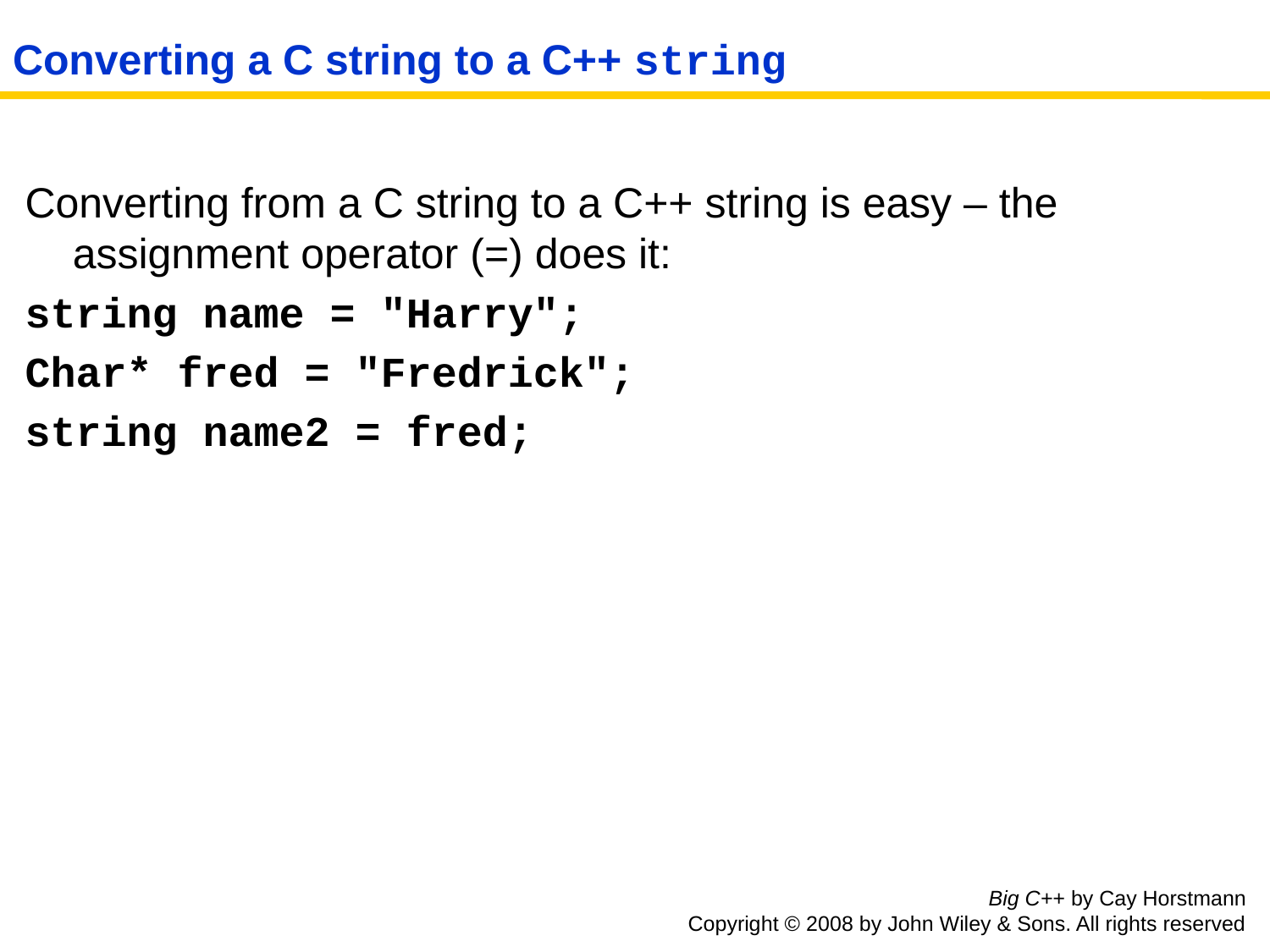

# Converting a C string to a C++ string

Converting from a C string to a C++ string is easy – the assignment operator (=) does it:
string name = "Harry";
Char* fred = "Fredrick";
string name2 = fred;

Big C++ by Cay Horstmann
Copyright © 2008 by John Wiley & Sons. All rights reserved